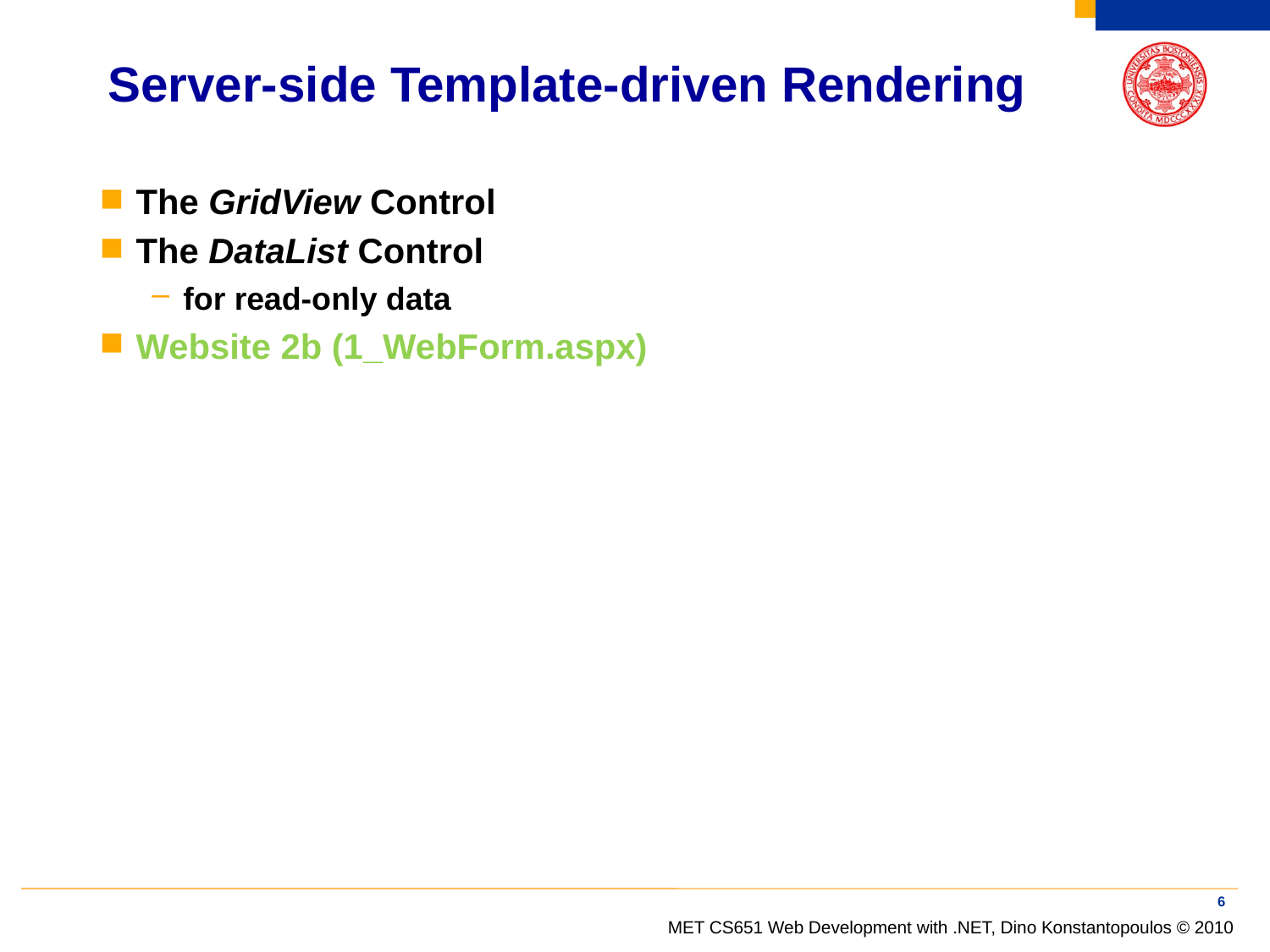

# Server-side Template-driven Rendering
The GridView Control
The DataList Control
for read-only data
Website 2b (1_WebForm.aspx)
6